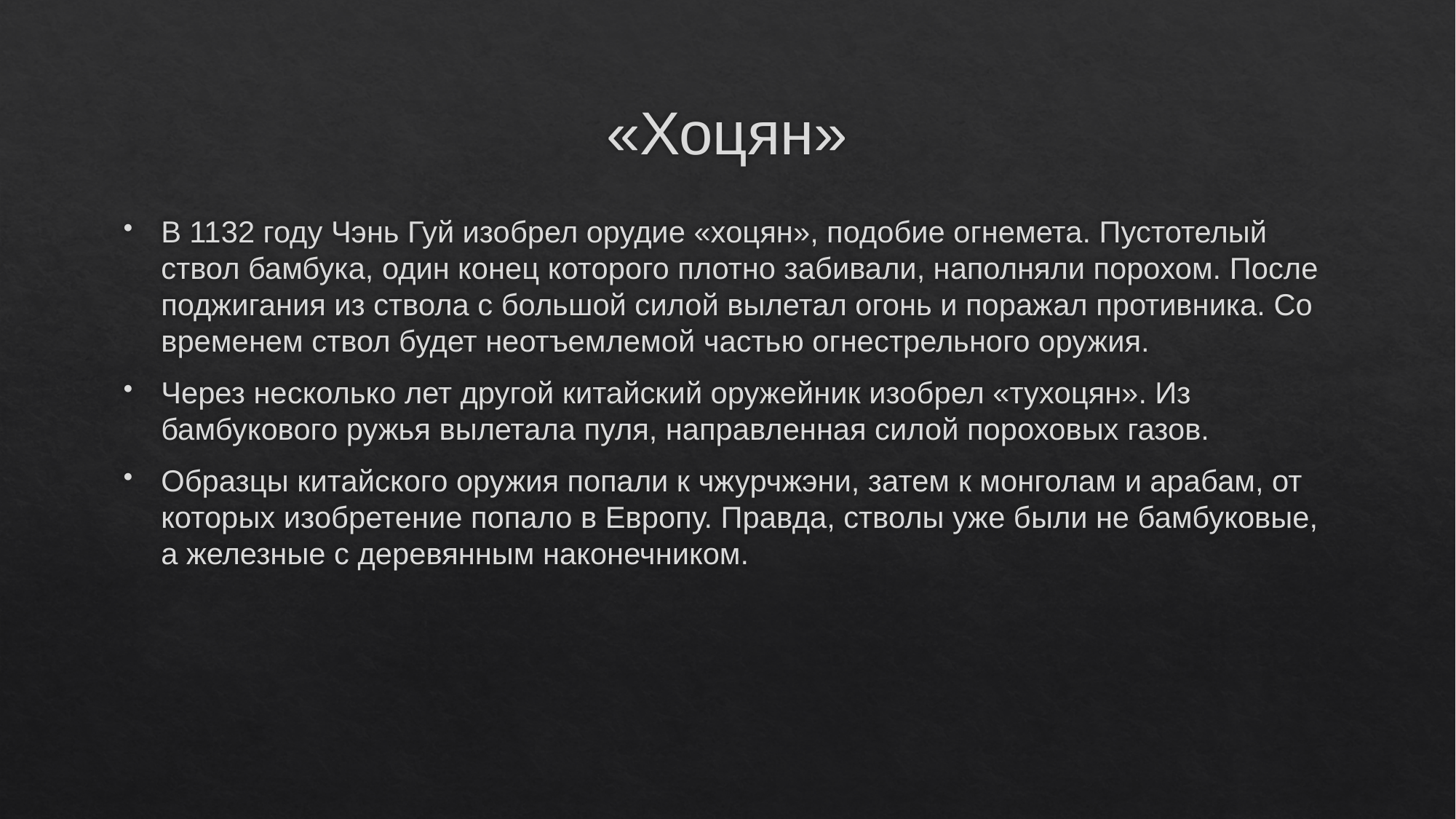

# «Хоцян»
В 1132 году Чэнь Гуй изобрел орудие «хоцян», подобие огнемета. Пустотелый ствол бамбука, один конец которого плотно забивали, наполняли порохом. После поджигания из ствола с большой силой вылетал огонь и поражал противника. Со временем ствол будет неотъемлемой частью огнестрельного оружия.
Через несколько лет другой китайский оружейник изобрел «тухоцян». Из бамбукового ружья вылетала пуля, направленная силой пороховых газов.
Образцы китайского оружия попали к чжурчжэни, затем к монголам и арабам, от которых изобретение попало в Европу. Правда, стволы уже были не бамбуковые, а железные с деревянным наконечником.